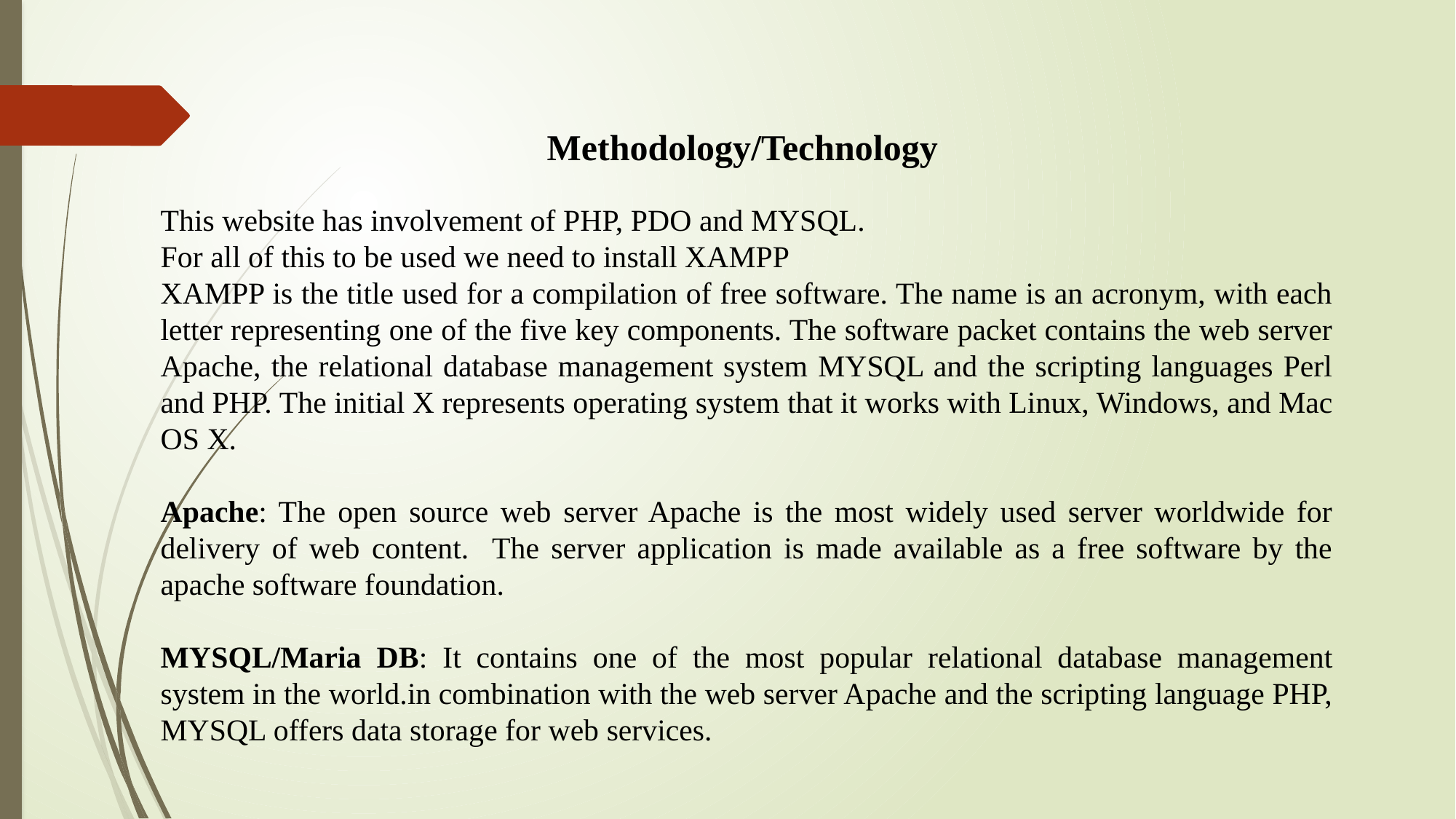

Methodology/Technology

This website has involvement of PHP, PDO and MYSQL.
For all of this to be used we need to install XAMPP
XAMPP is the title used for a compilation of free software. The name is an acronym, with each letter representing one of the five key components. The software packet contains the web server Apache, the relational database management system MYSQL and the scripting languages Perl and PHP. The initial X represents operating system that it works with Linux, Windows, and Mac OS X.

Apache: The open source web server Apache is the most widely used server worldwide for delivery of web content.  The server application is made available as a free software by the apache software foundation.

MYSQL/Maria DB: It contains one of the most popular relational database management system in the world.in combination with the web server Apache and the scripting language PHP, MYSQL offers data storage for web services.